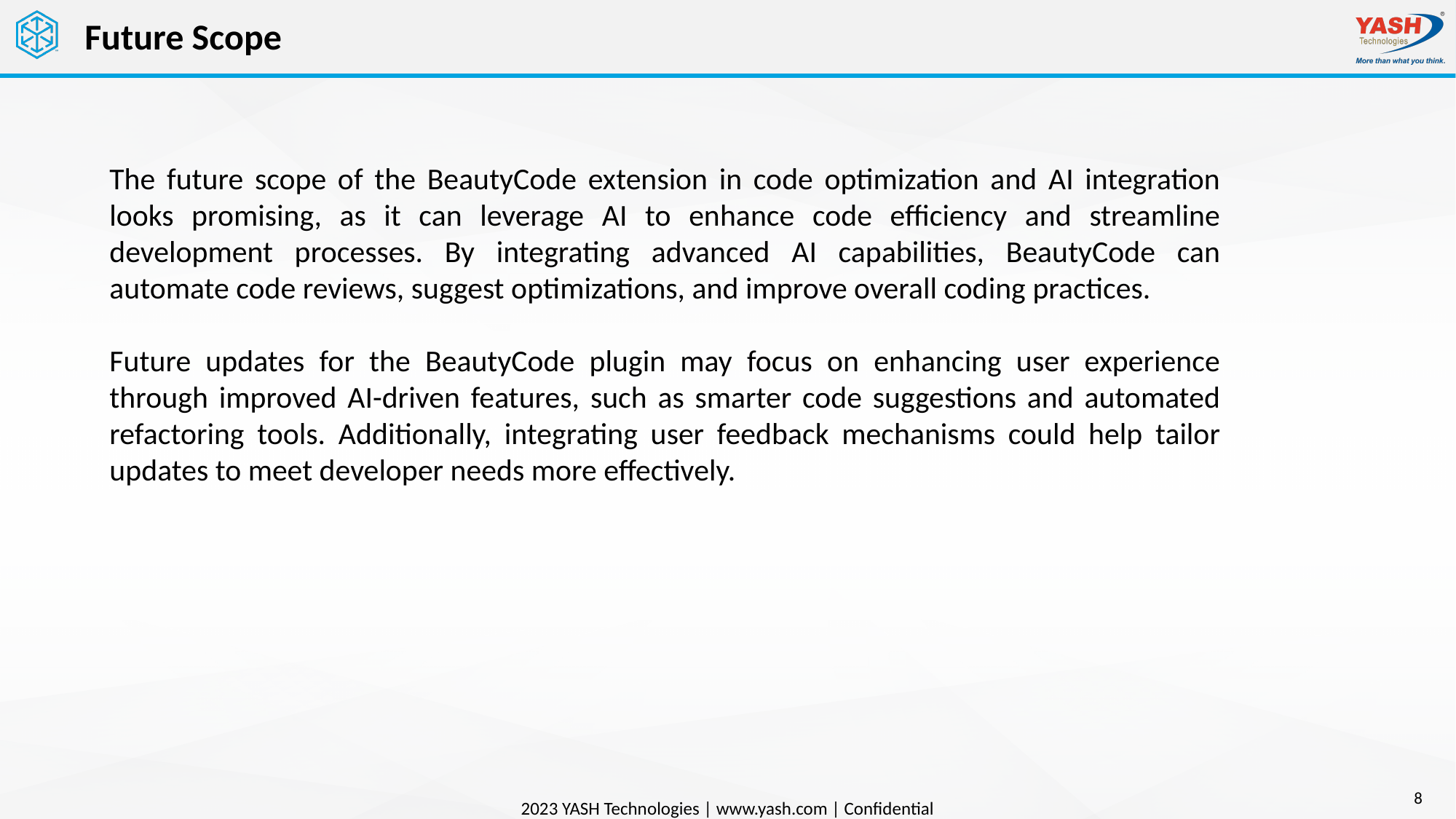

# Future Scope
The future scope of the BeautyCode extension in code optimization and AI integration looks promising, as it can leverage AI to enhance code efficiency and streamline development processes. By integrating advanced AI capabilities, BeautyCode can automate code reviews, suggest optimizations, and improve overall coding practices.

Future updates for the BeautyCode plugin may focus on enhancing user experience through improved AI-driven features, such as smarter code suggestions and automated refactoring tools. Additionally, integrating user feedback mechanisms could help tailor updates to meet developer needs more effectively.
8